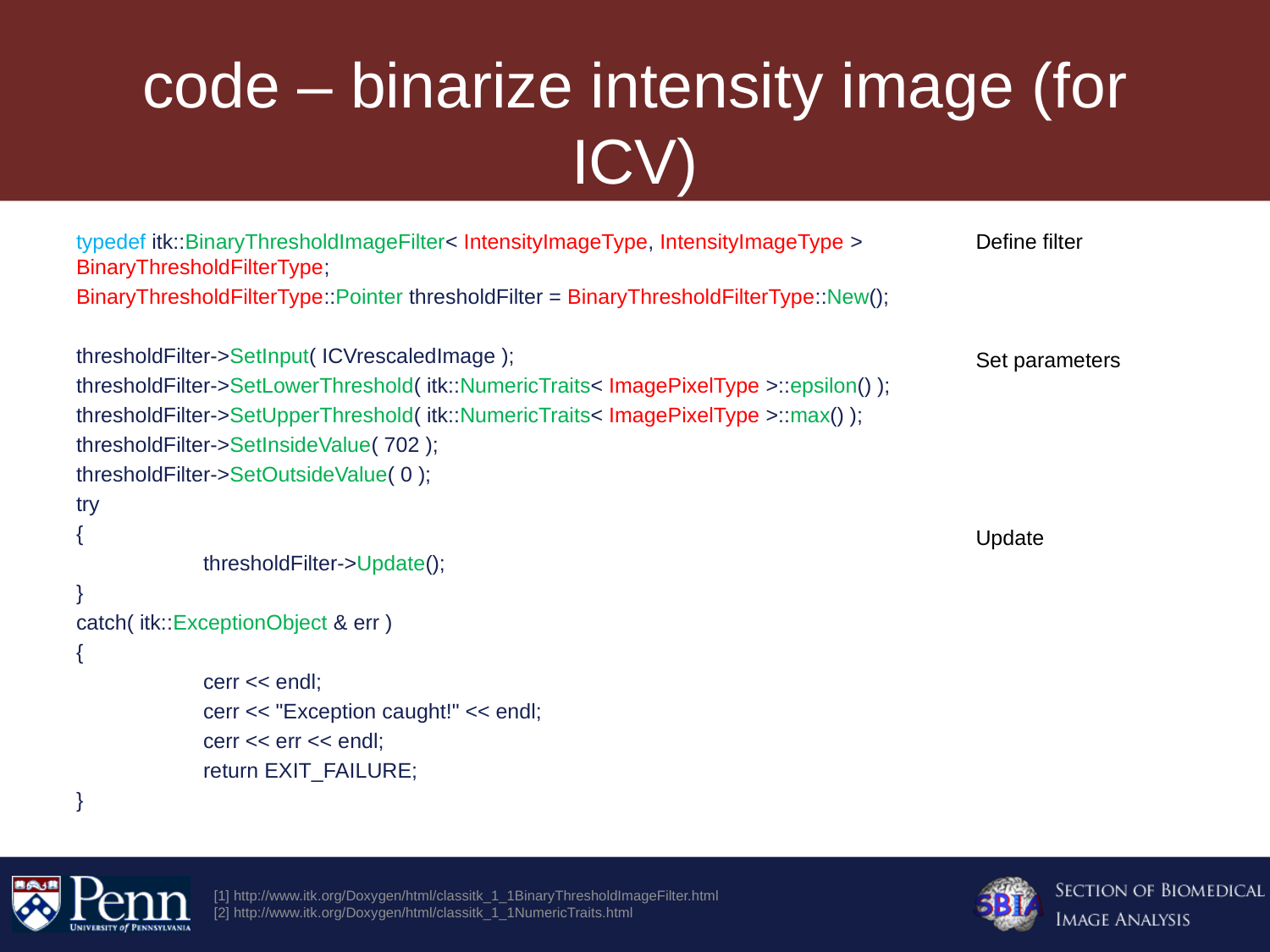

# code – binarize intensity image (for ICV)
typedef itk::BinaryThresholdImageFilter< IntensityImageType, IntensityImageType > BinaryThresholdFilterType;
BinaryThresholdFilterType::Pointer thresholdFilter = BinaryThresholdFilterType::New();

thresholdFilter->SetInput( ICVrescaledImage );
thresholdFilter->SetLowerThreshold( itk::NumericTraits< ImagePixelType >::epsilon() );
thresholdFilter->SetUpperThreshold( itk::NumericTraits< ImagePixelType >::max() );
thresholdFilter->SetInsideValue( 702 );
thresholdFilter->SetOutsideValue( 0 );
try
{
	thresholdFilter->Update();
}
catch( itk::ExceptionObject & err )
{
	cerr << endl;
	cerr << "Exception caught!" << endl;
	cerr << err << endl;
	return EXIT_FAILURE;
}
Define filter

Set parameters

Update
[1] http://www.itk.org/Doxygen/html/classitk_1_1BinaryThresholdImageFilter.html
[2] http://www.itk.org/Doxygen/html/classitk_1_1NumericTraits.html